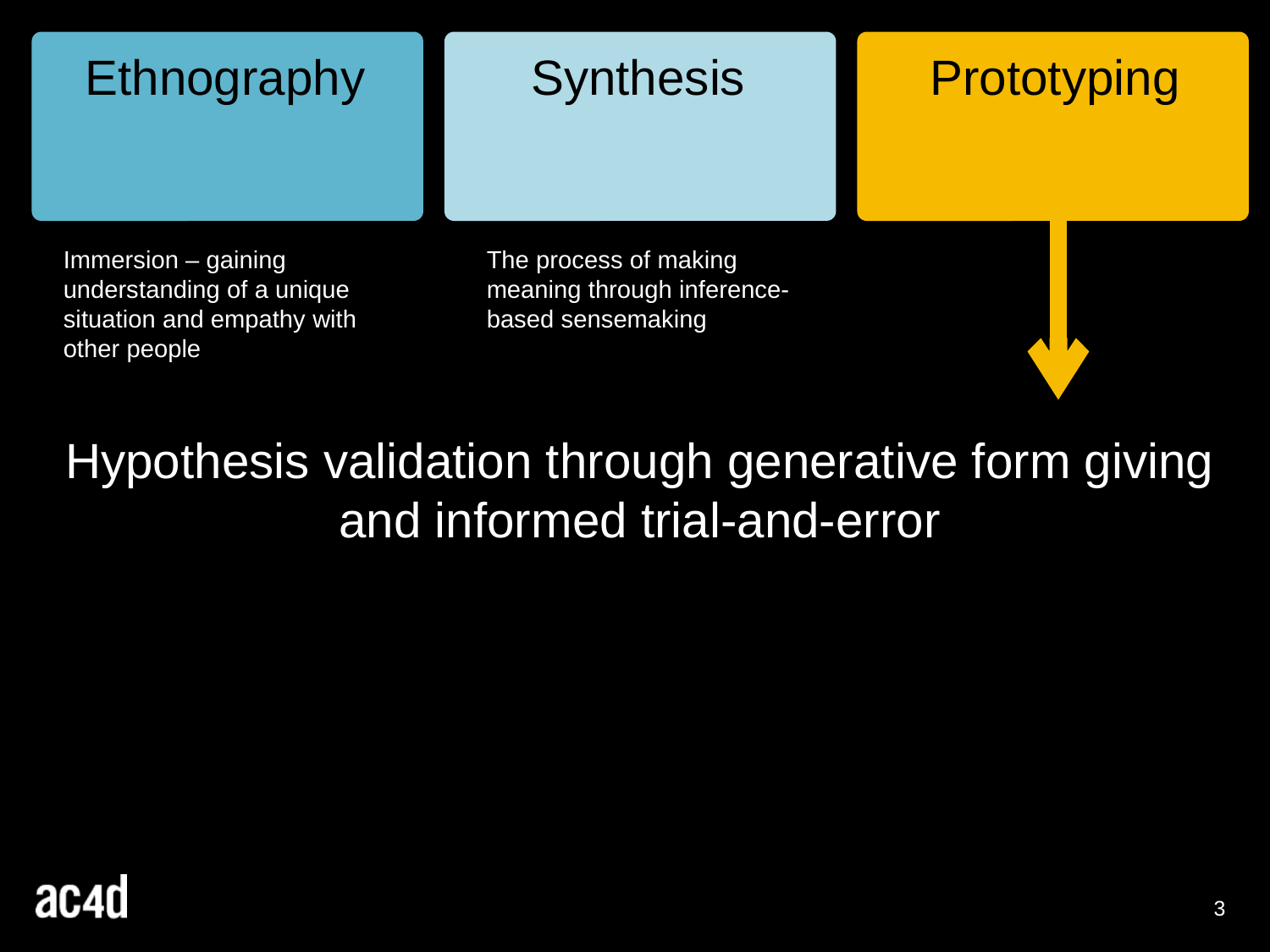

Synthesis
Prototyping
Prototyping
Ethnography
Prototyping
Ethnography
Immersion – gaining understanding of a unique situation and empathy with other people
The process of making meaning through inference-based sensemaking
Hypothesis validation through generative form giving and informed trial-and-error
3